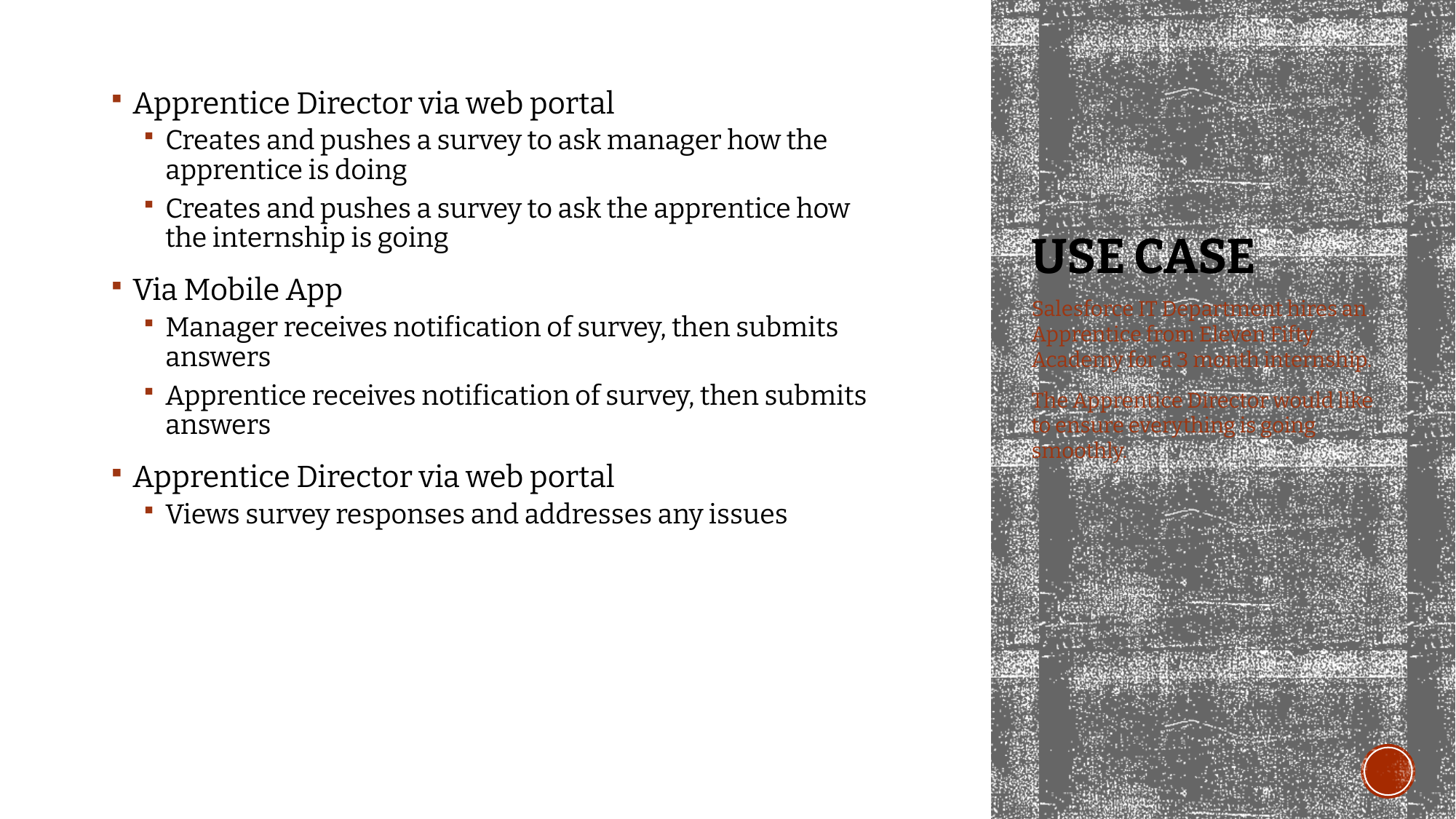

Apprentice Director via web portal
Creates and pushes a survey to ask manager how the apprentice is doing
Creates and pushes a survey to ask the apprentice how the internship is going
Via Mobile App
Manager receives notification of survey, then submits answers
Apprentice receives notification of survey, then submits answers
Apprentice Director via web portal
Views survey responses and addresses any issues

# Use Case
Salesforce IT Department hires an Apprentice from Eleven Fifty Academy for a 3 month internship.
The Apprentice Director would like to ensure everything is going smoothly.